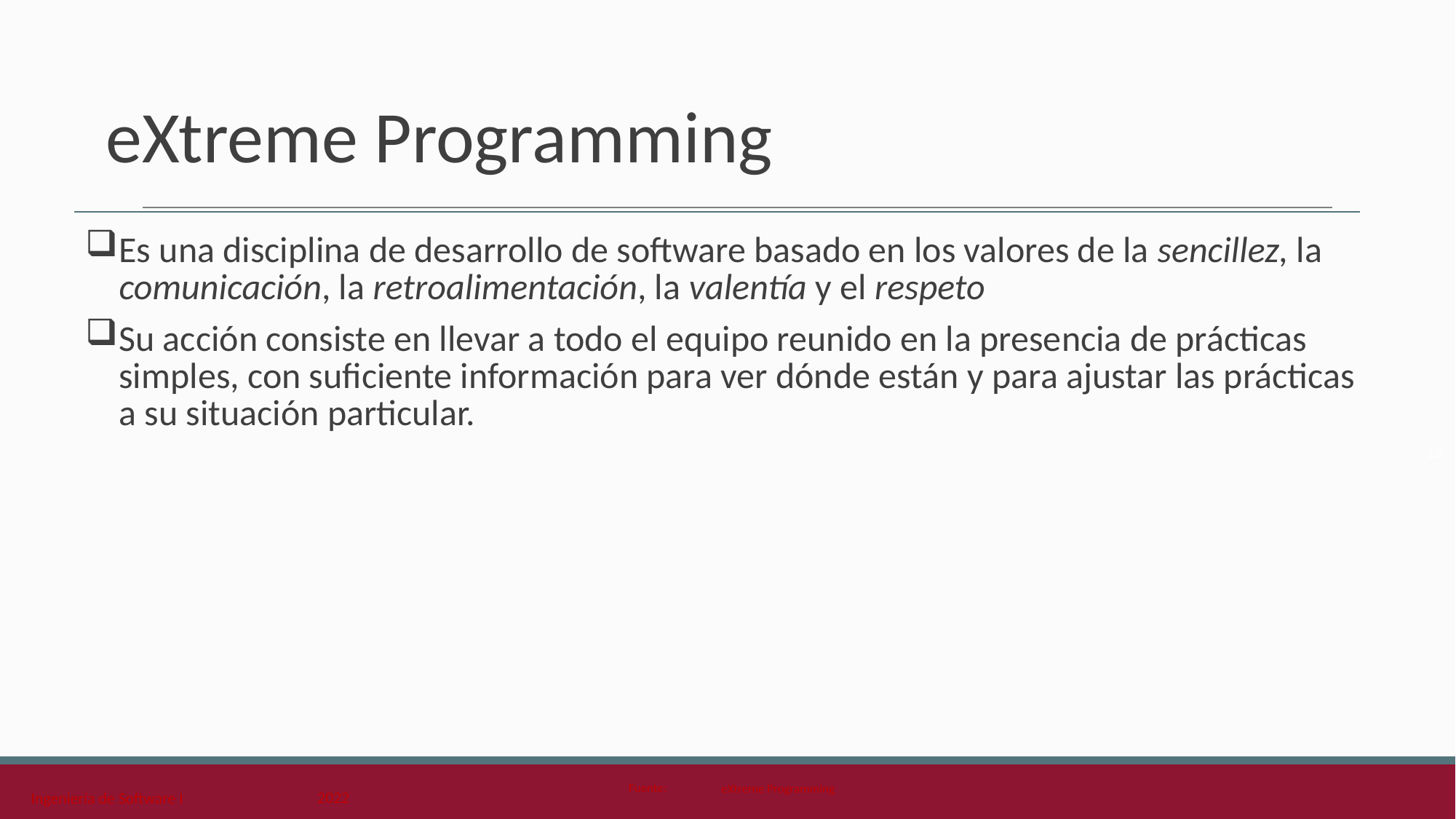

# eXtreme Programming
Es una disciplina de desarrollo de software basado en los valores de la sencillez, la comunicación, la retroalimentación, la valentía y el respeto
Su acción consiste en llevar a todo el equipo reunido en la presencia de prácticas simples, con suficiente información para ver dónde están y para ajustar las prácticas a su situación particular.
15
eXtreme Programming
2022
Ingeniería de Software I